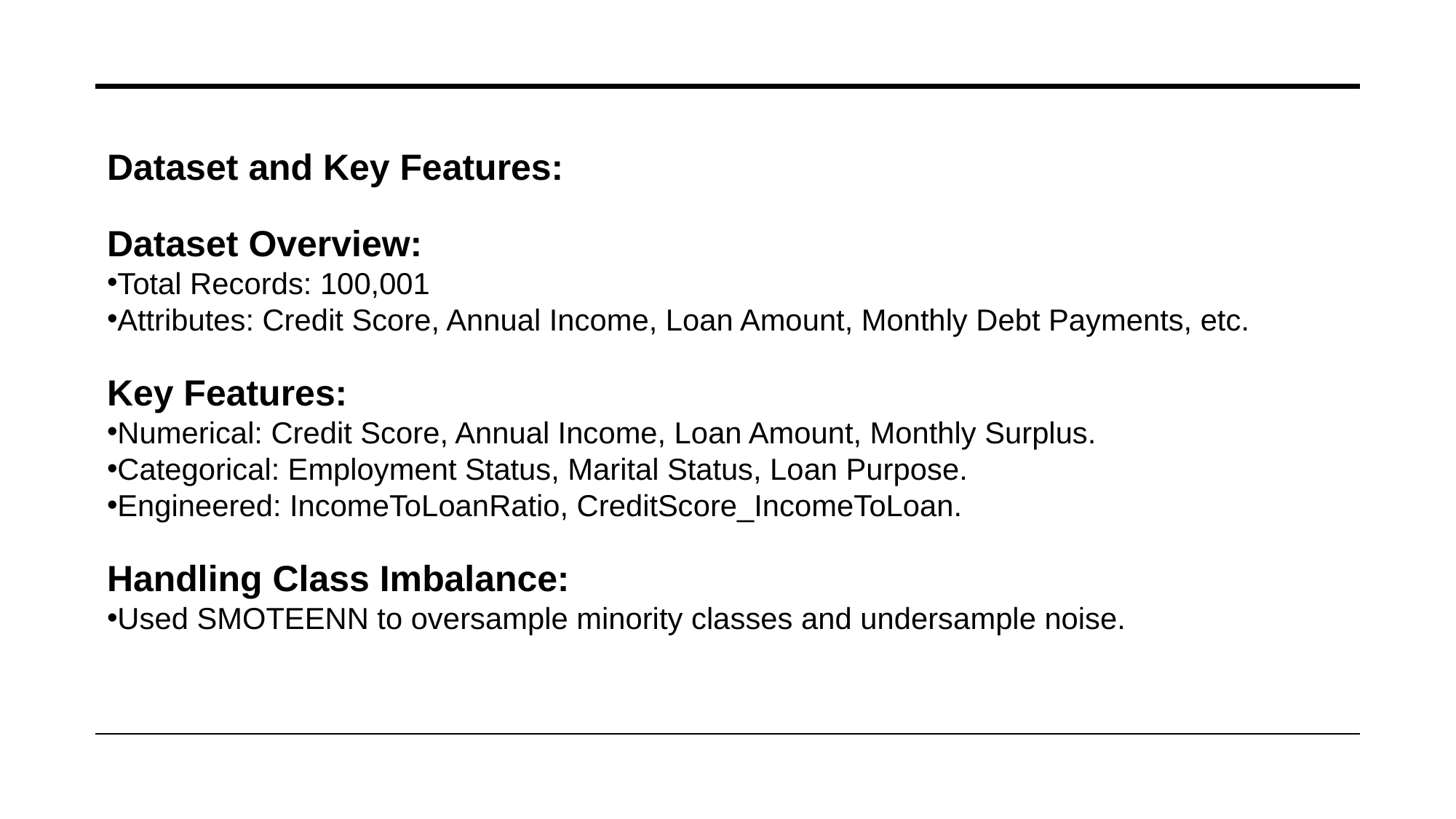

Dataset and Key Features:

Dataset Overview:
Total Records: 100,001
Attributes: Credit Score, Annual Income, Loan Amount, Monthly Debt Payments, etc.

Key Features:
Numerical: Credit Score, Annual Income, Loan Amount, Monthly Surplus.
Categorical: Employment Status, Marital Status, Loan Purpose.
Engineered: IncomeToLoanRatio, CreditScore_IncomeToLoan.

Handling Class Imbalance:
Used SMOTEENN to oversample minority classes and undersample noise.